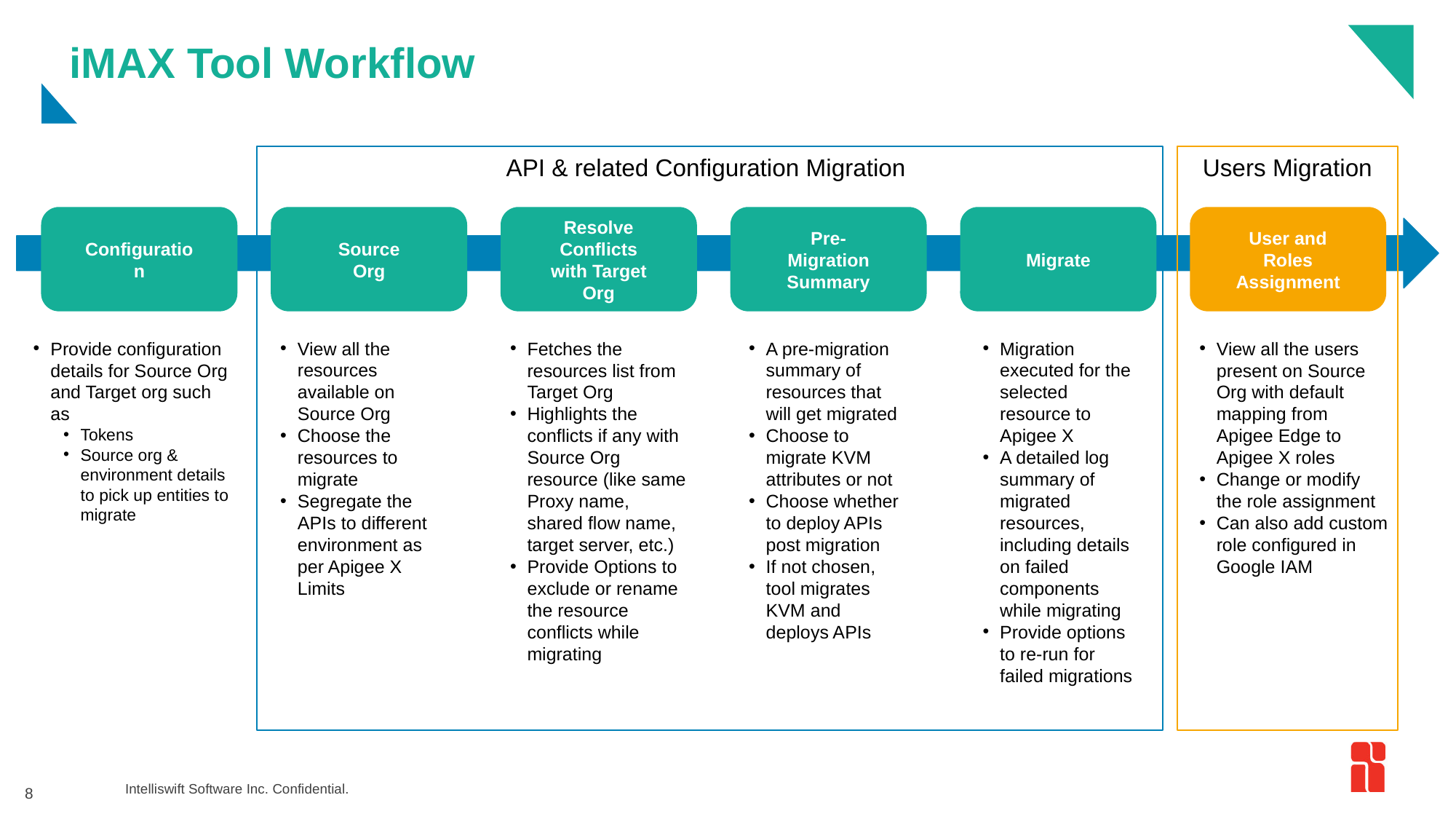

# iMAX Tool Workflow

API & related Configuration Migration
Users Migration

Configuration

Source Org

Resolve Conflicts with Target Org

Pre-Migration Summary

Migrate

User and Roles Assignment

Provide configuration details for Source Org and Target org such as
Tokens
Source org & environment details to pick up entities to migrate
View all the resources available on Source Org
Choose the resources to migrate
Segregate the APIs to different environment as per Apigee X Limits
Fetches the resources list from Target Org
Highlights the conflicts if any with Source Org resource (like same Proxy name, shared flow name, target server, etc.)
Provide Options to exclude or rename the resource conflicts while migrating
A pre-migration summary of resources that will get migrated
Choose to migrate KVM attributes or not
Choose whether to deploy APIs post migration
If not chosen,  tool migrates KVM and deploys APIs
Migration executed for the selected resource to Apigee X
A detailed log summary of migrated resources, including details on failed components while migrating
Provide options to re-run for failed migrations
View all the users present on Source Org with default mapping from Apigee Edge to Apigee X roles
Change or modify the role assignment
Can also add custom role configured in Google IAM